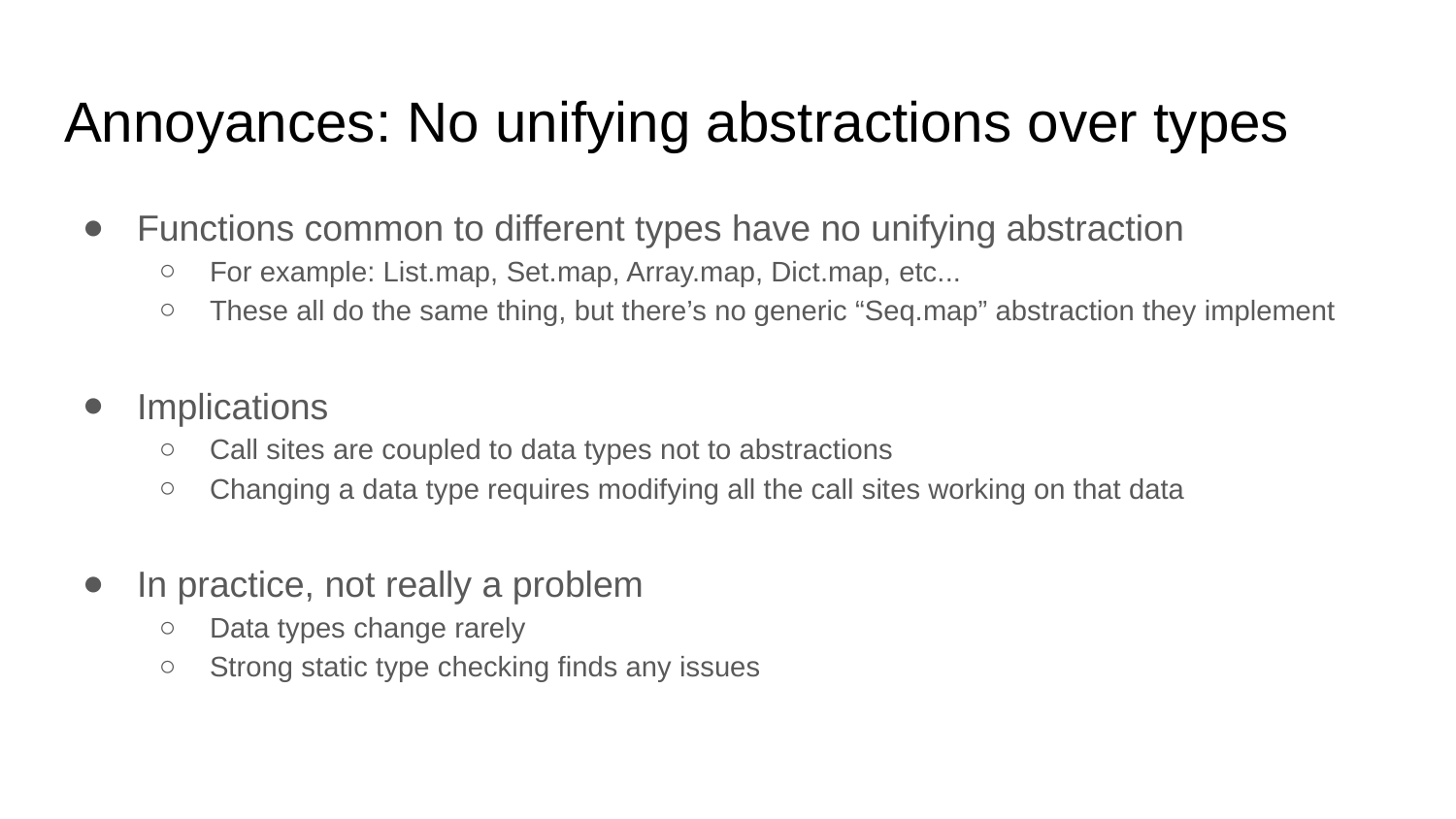

# Annoyances: No unifying abstractions over types
Functions common to different types have no unifying abstraction
For example: List.map, Set.map, Array.map, Dict.map, etc...
These all do the same thing, but there’s no generic “Seq.map” abstraction they implement

Implications
Call sites are coupled to data types not to abstractions
Changing a data type requires modifying all the call sites working on that data

In practice, not really a problem
Data types change rarely
Strong static type checking finds any issues